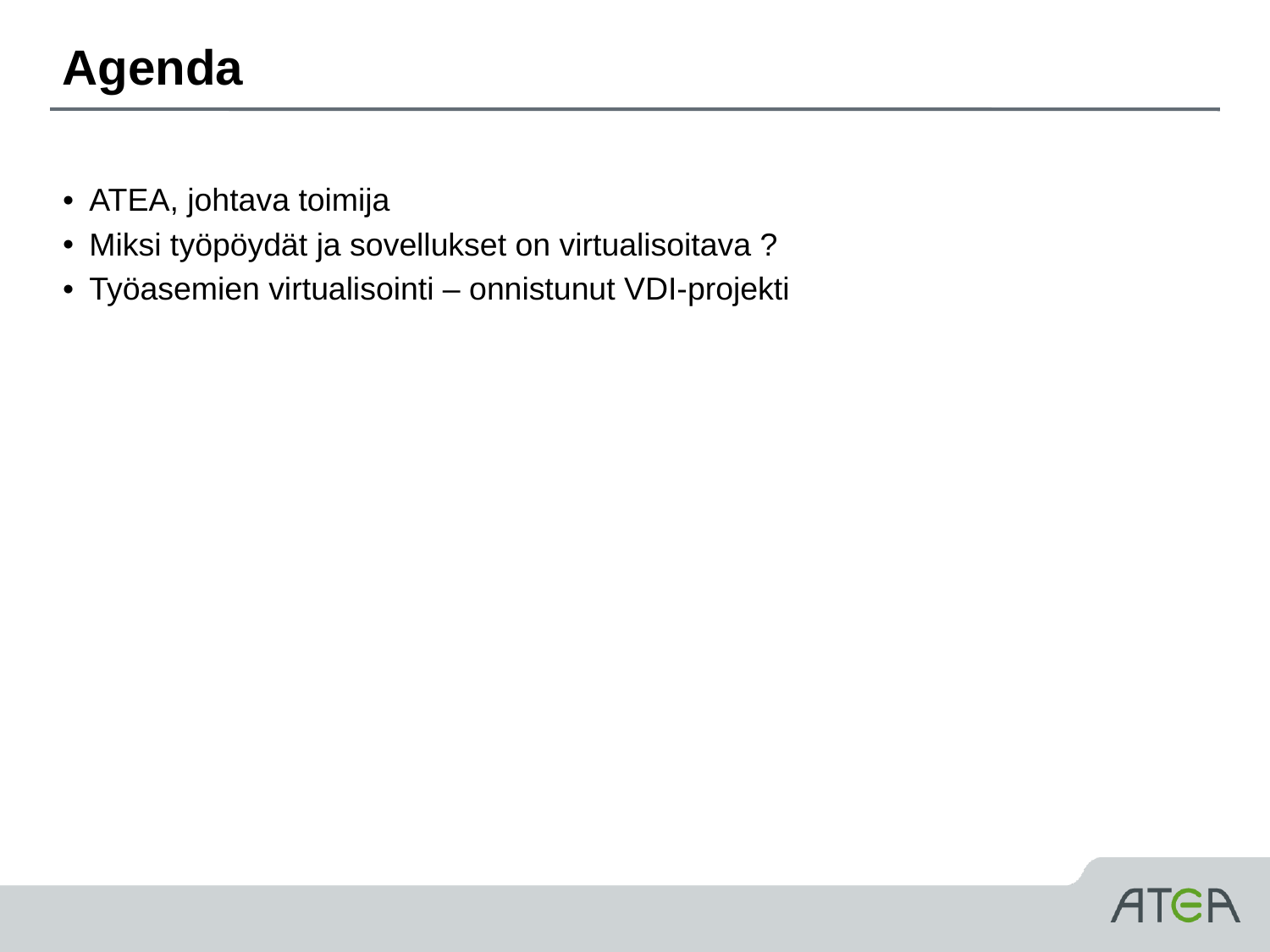

# Agenda

ATEA, johtava toimija
Miksi työpöydät ja sovellukset on virtualisoitava ?
Työasemien virtualisointi – onnistunut VDI-projekti